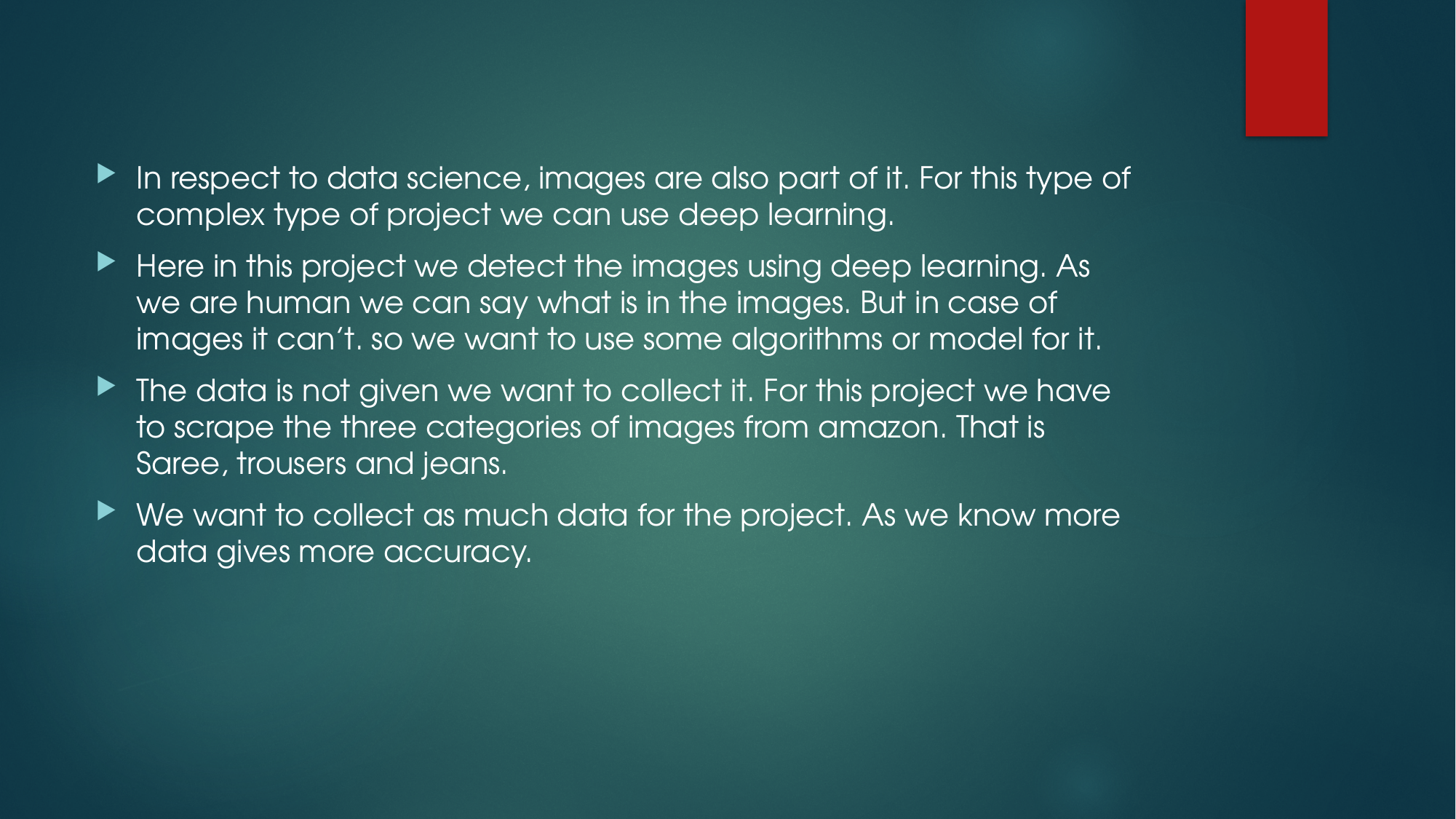

In respect to data science, images are also part of it. For this type of complex type of project we can use deep learning.
Here in this project we detect the images using deep learning. As we are human we can say what is in the images. But in case of images it can’t. so we want to use some algorithms or model for it.
The data is not given we want to collect it. For this project we have to scrape the three categories of images from amazon. That is Saree, trousers and jeans.
We want to collect as much data for the project. As we know more data gives more accuracy.